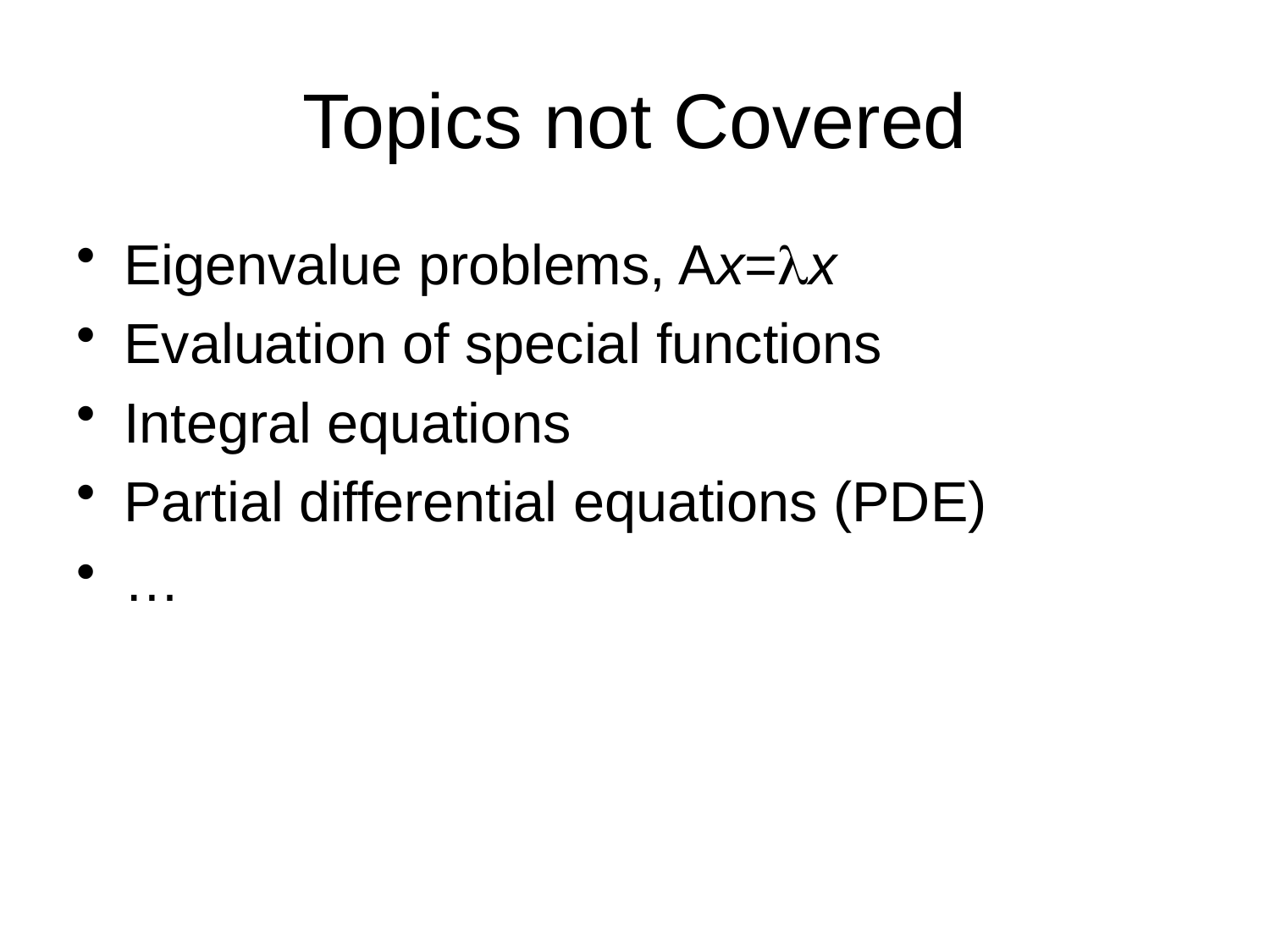

# Topics not Covered
Eigenvalue problems, Ax=λx
Evaluation of special functions
Integral equations
Partial differential equations (PDE)
…